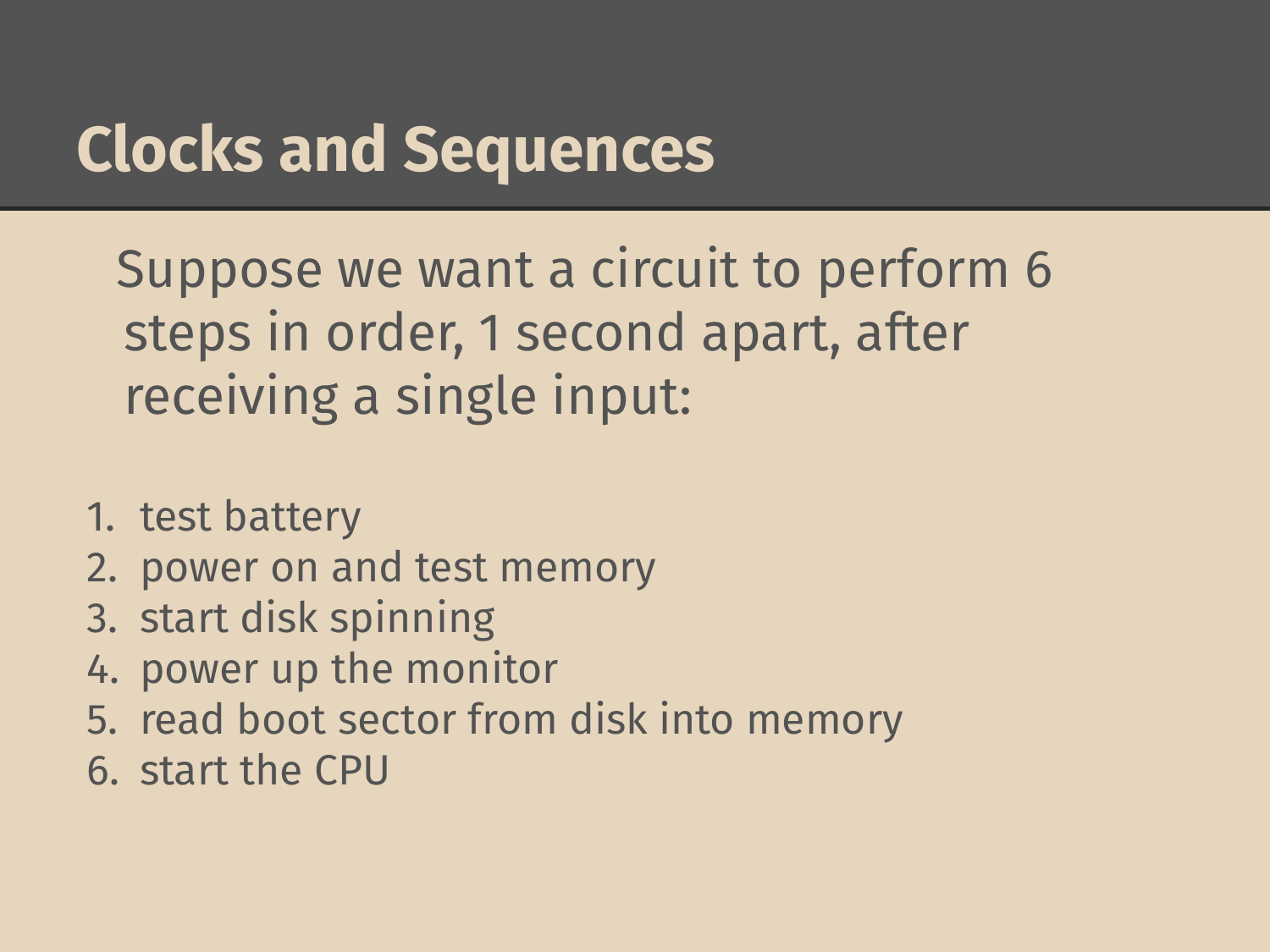

# Clocks and Sequences
 Suppose we want a circuit to perform 6 steps in order, 1 second apart, after receiving a single input:
test battery
power on and test memory
start disk spinning
power up the monitor
read boot sector from disk into memory
start the CPU